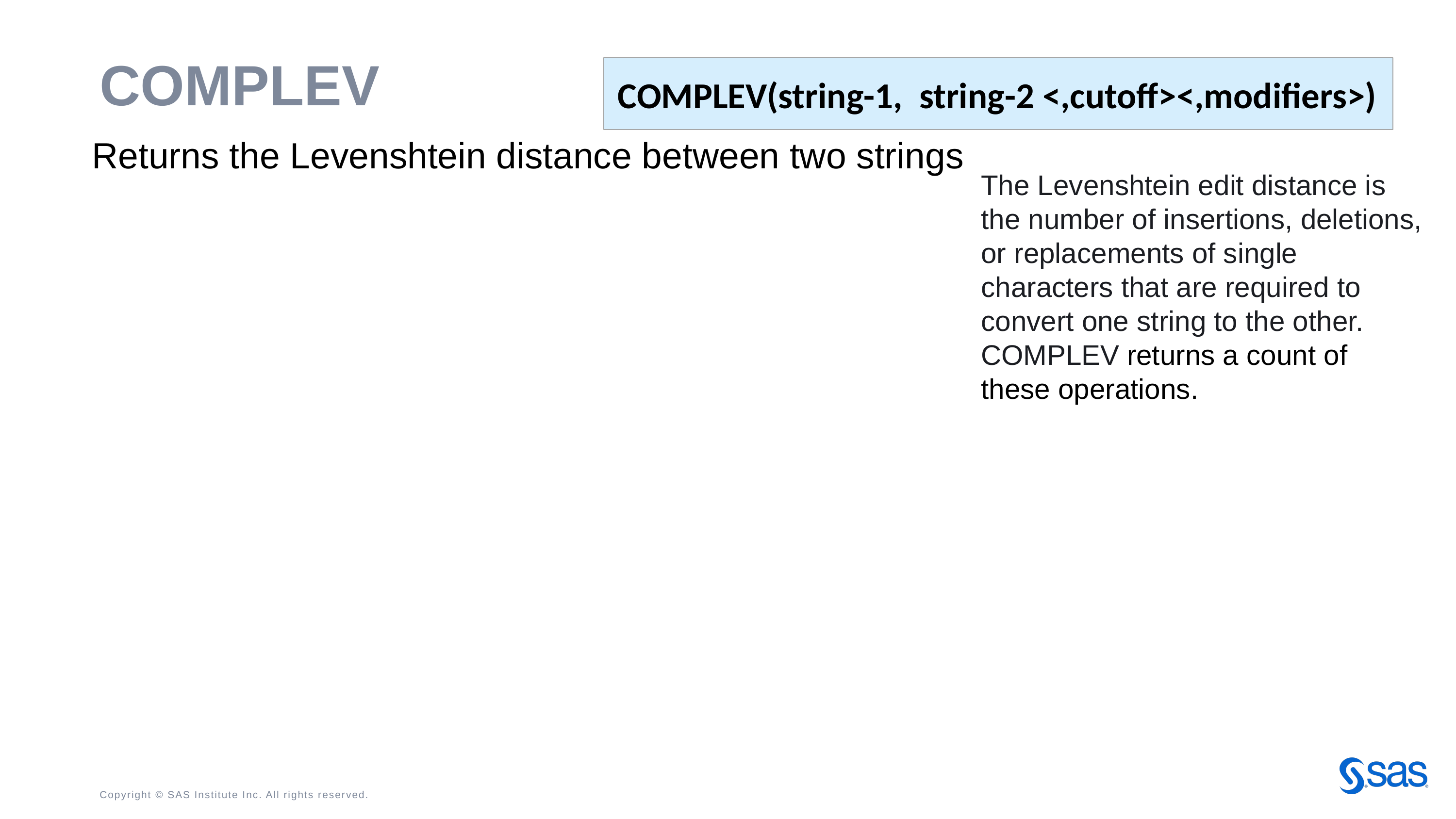

# COMPLEV
COMPLEV(string-1,  string-2 <,cutoff><,modifiers>)
Returns the Levenshtein distance between two strings
The Levenshtein edit distance is the number of insertions, deletions, or replacements of single characters that are required to convert one string to the other. COMPLEV returns a count of these operations.